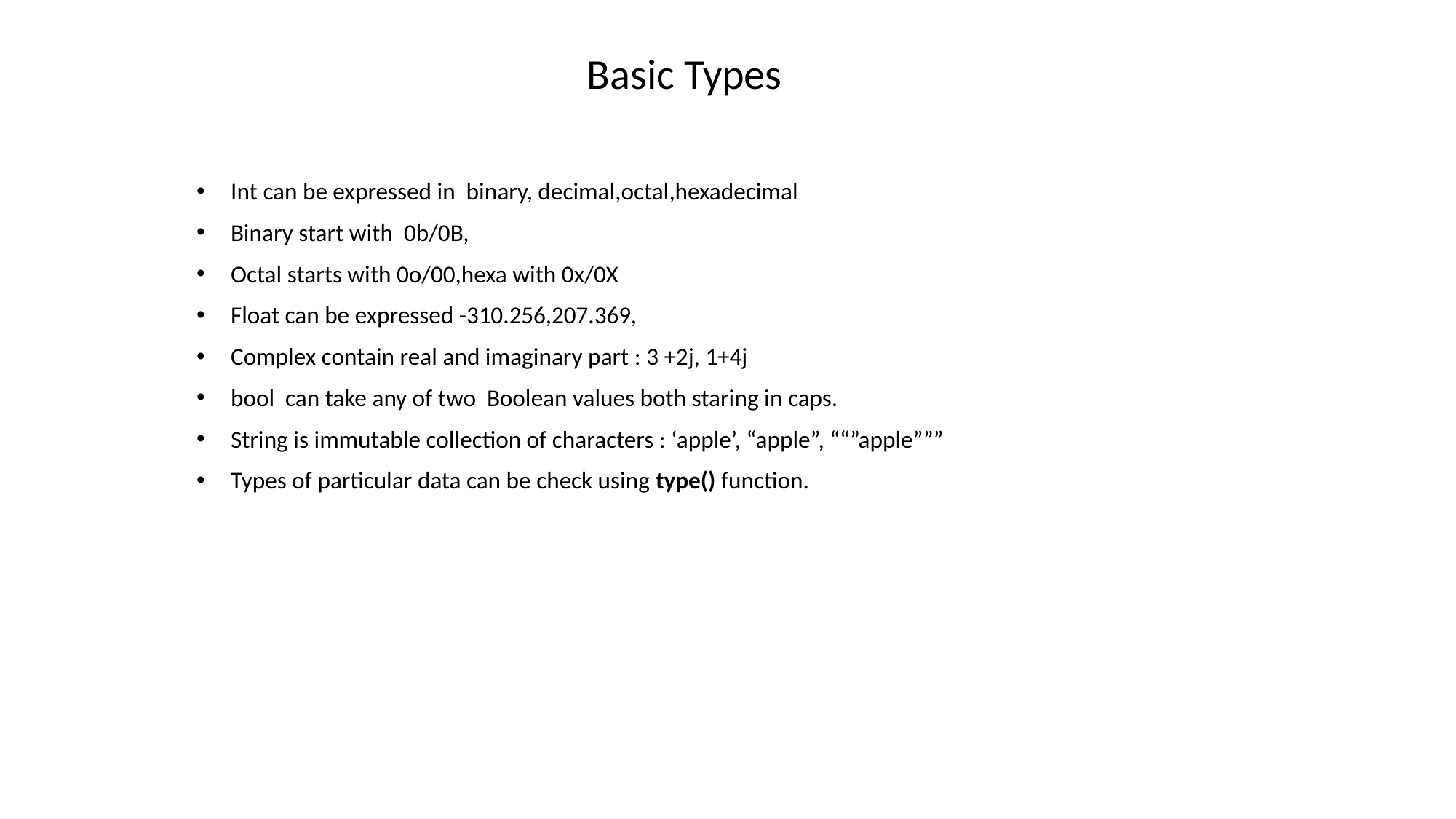

# Basic Types
Int can be expressed in  binary, decimal,octal,hexadecimal
Binary start with  0b/0B,
Octal starts with 0o/00,hexa with 0x/0X
Float can be expressed -310.256,207.369,
Complex contain real and imaginary part : 3 +2j, 1+4j
bool  can take any of two  Boolean values both staring in caps.
String is immutable collection of characters : ‘apple’, “apple”, ““”apple”””
Types of particular data can be check using type() function.